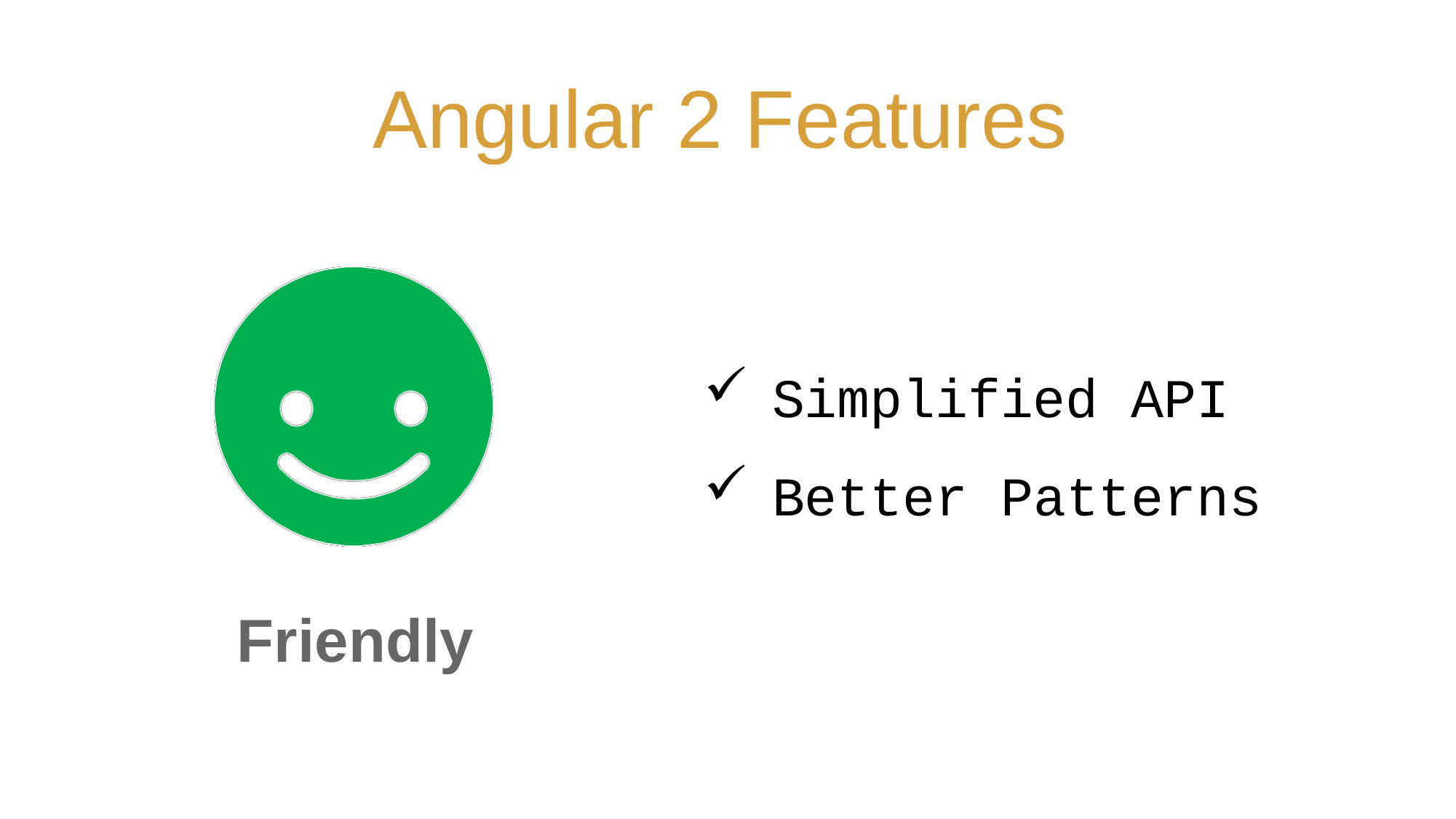

# Angular 2 Features

Simplified API
Better Patterns

Friendly